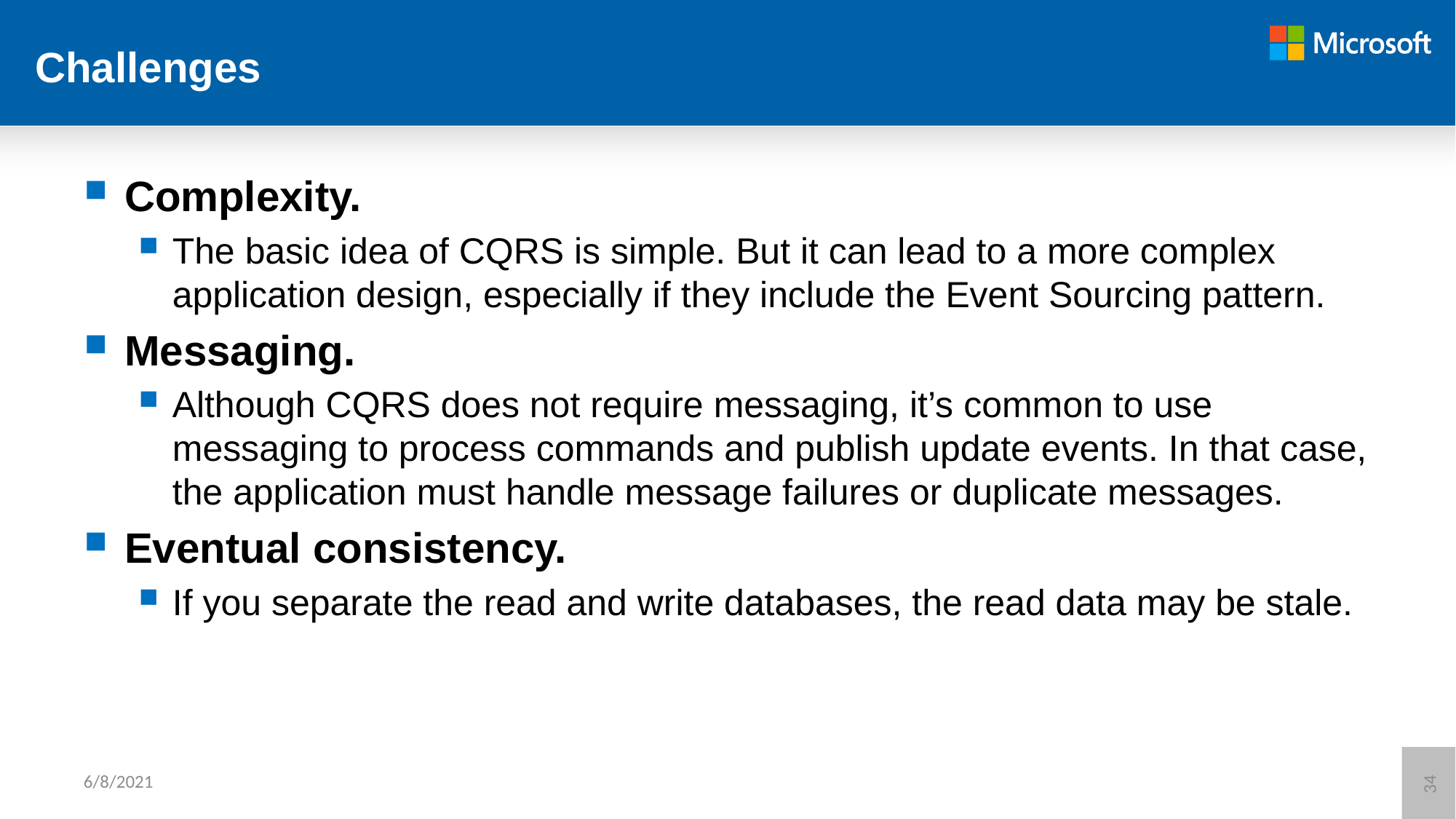

# Challenges
Complexity.
The basic idea of CQRS is simple. But it can lead to a more complex application design, especially if they include the Event Sourcing pattern.
Messaging.
Although CQRS does not require messaging, it’s common to use messaging to process commands and publish update events. In that case, the application must handle message failures or duplicate messages.
Eventual consistency.
If you separate the read and write databases, the read data may be stale.
6/8/2021